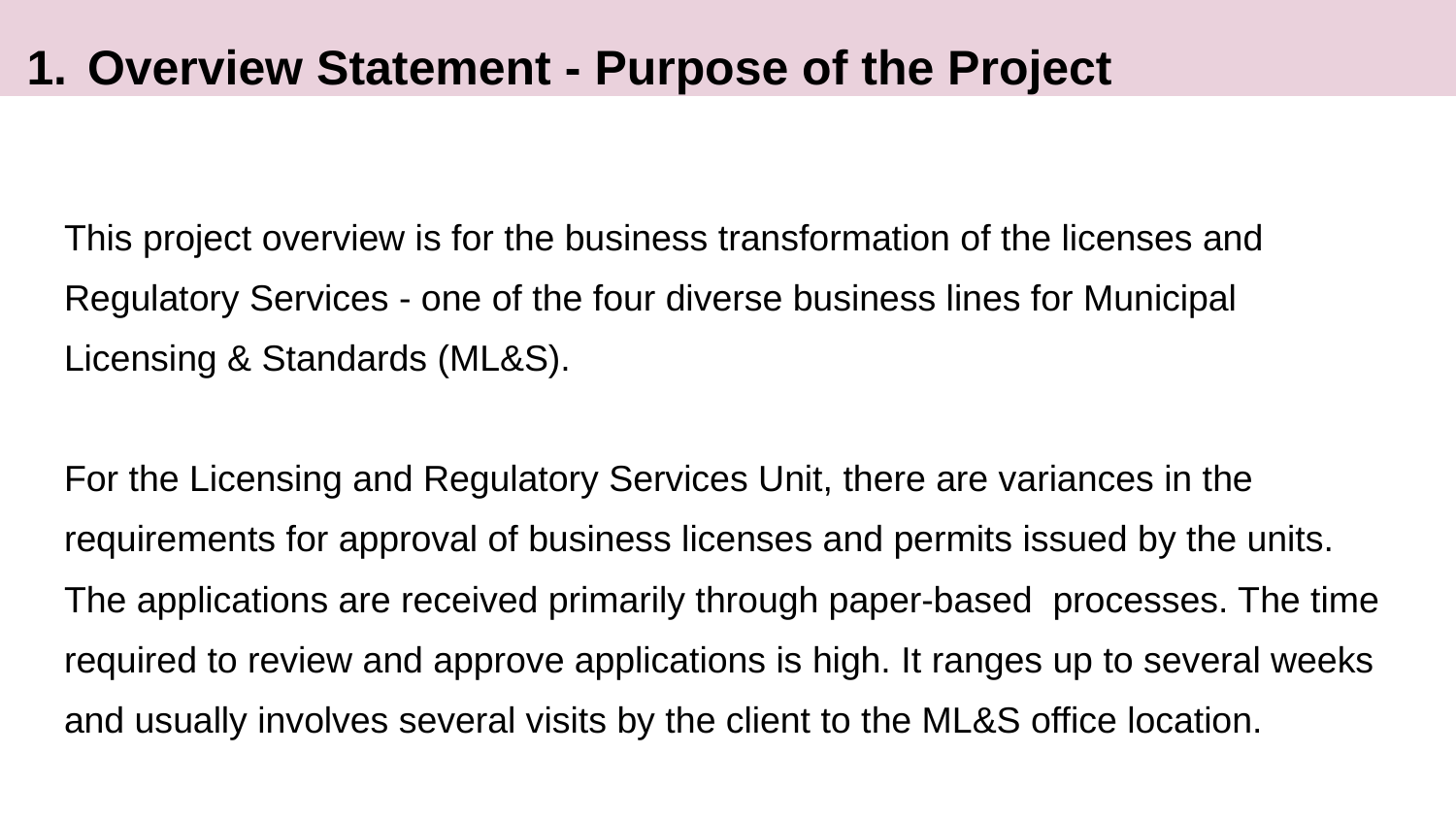

# Overview Statement - Purpose of the Project

This project overview is for the business transformation of the licenses and Regulatory Services - one of the four diverse business lines for Municipal Licensing & Standards (ML&S).

For the Licensing and Regulatory Services Unit, there are variances in the requirements for approval of business licenses and permits issued by the units. The applications are received primarily through paper-based  processes. The time required to review and approve applications is high. It ranges up to several weeks and usually involves several visits by the client to the ML&S office location.